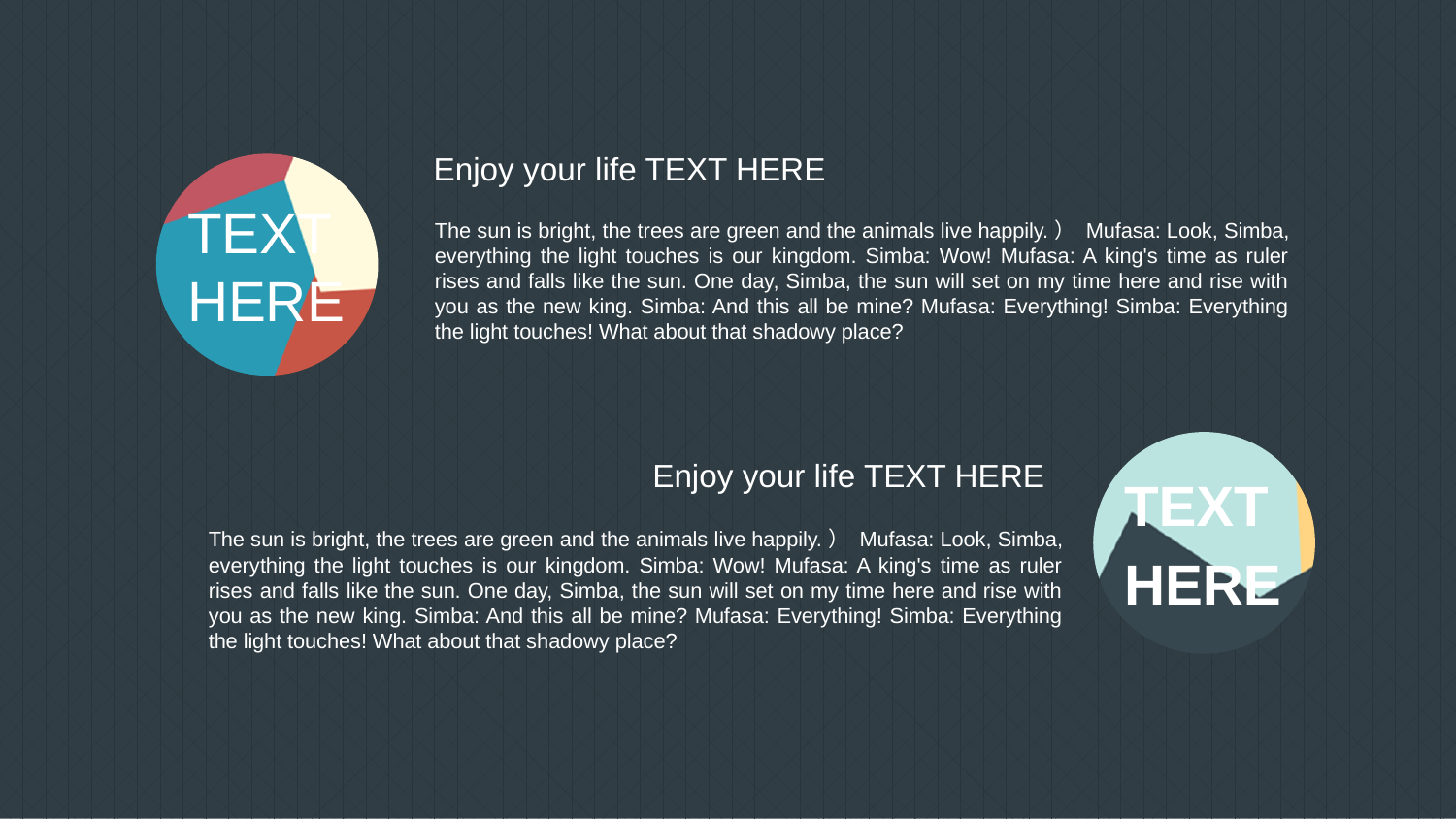

Enjoy your life TEXT HERE

TEXT
HERE
The sun is bright, the trees are green and the animals live happily.） Mufasa: Look, Simba, everything the light touches is our kingdom. Simba: Wow! Mufasa: A king's time as ruler rises and falls like the sun. One day, Simba, the sun will set on my time here and rise with you as the new king. Simba: And this all be mine? Mufasa: Everything! Simba: Everything the light touches! What about that shadowy place?

TEXT
HERE
Enjoy your life TEXT HERE
The sun is bright, the trees are green and the animals live happily.） Mufasa: Look, Simba, everything the light touches is our kingdom. Simba: Wow! Mufasa: A king's time as ruler rises and falls like the sun. One day, Simba, the sun will set on my time here and rise with you as the new king. Simba: And this all be mine? Mufasa: Everything! Simba: Everything the light touches! What about that shadowy place?